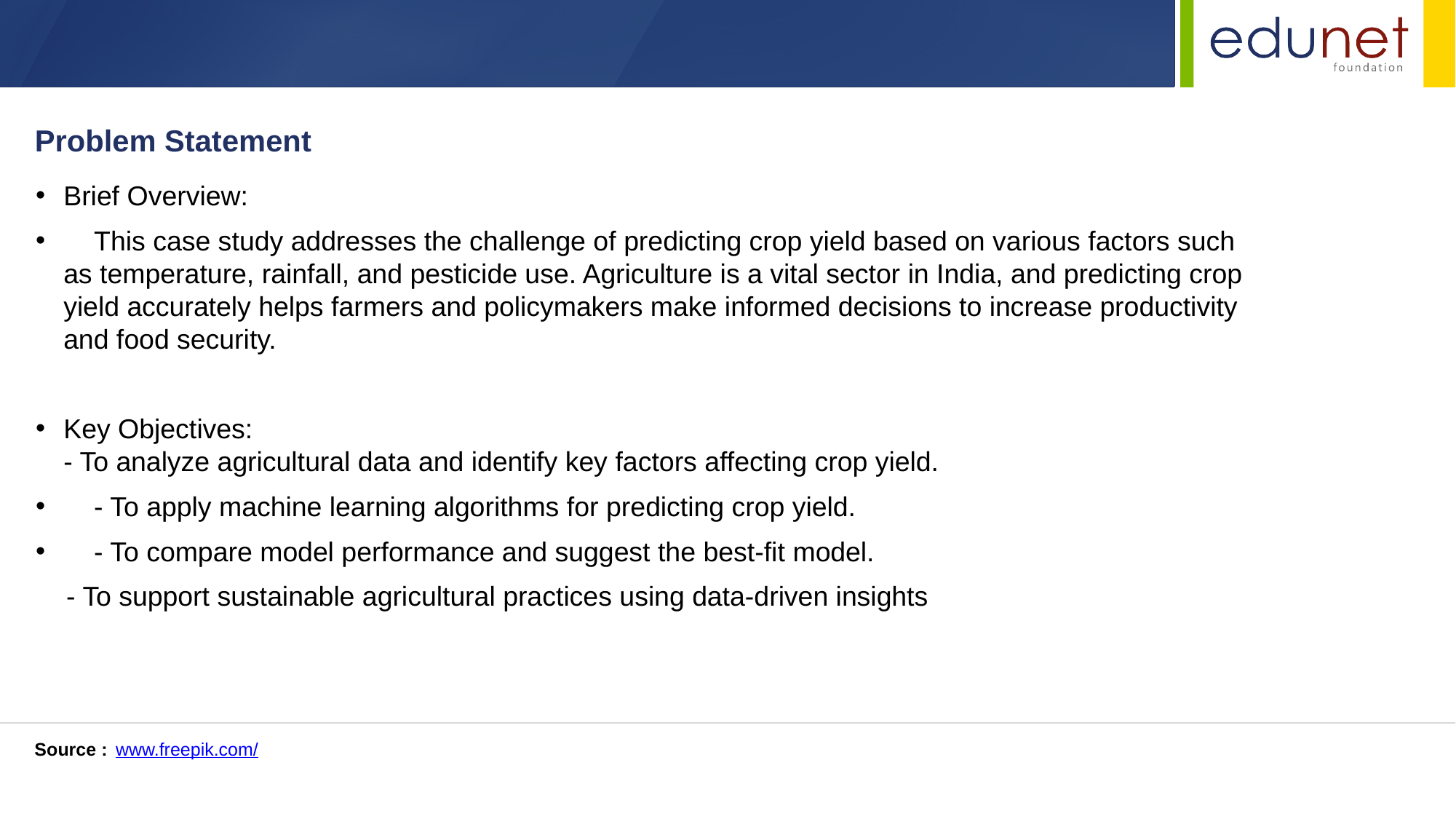

Problem Statement
Brief Overview:
    This case study addresses the challenge of predicting crop yield based on various factors such as temperature, rainfall, and pesticide use. Agriculture is a vital sector in India, and predicting crop yield accurately helps farmers and policymakers make informed decisions to increase productivity and food security.

Key Objectives:
- To analyze agricultural data and identify key factors affecting crop yield.
    - To apply machine learning algorithms for predicting crop yield.
    - To compare model performance and suggest the best-fit model.
    - To support sustainable agricultural practices using data-driven insights
Source :
www.freepik.com/